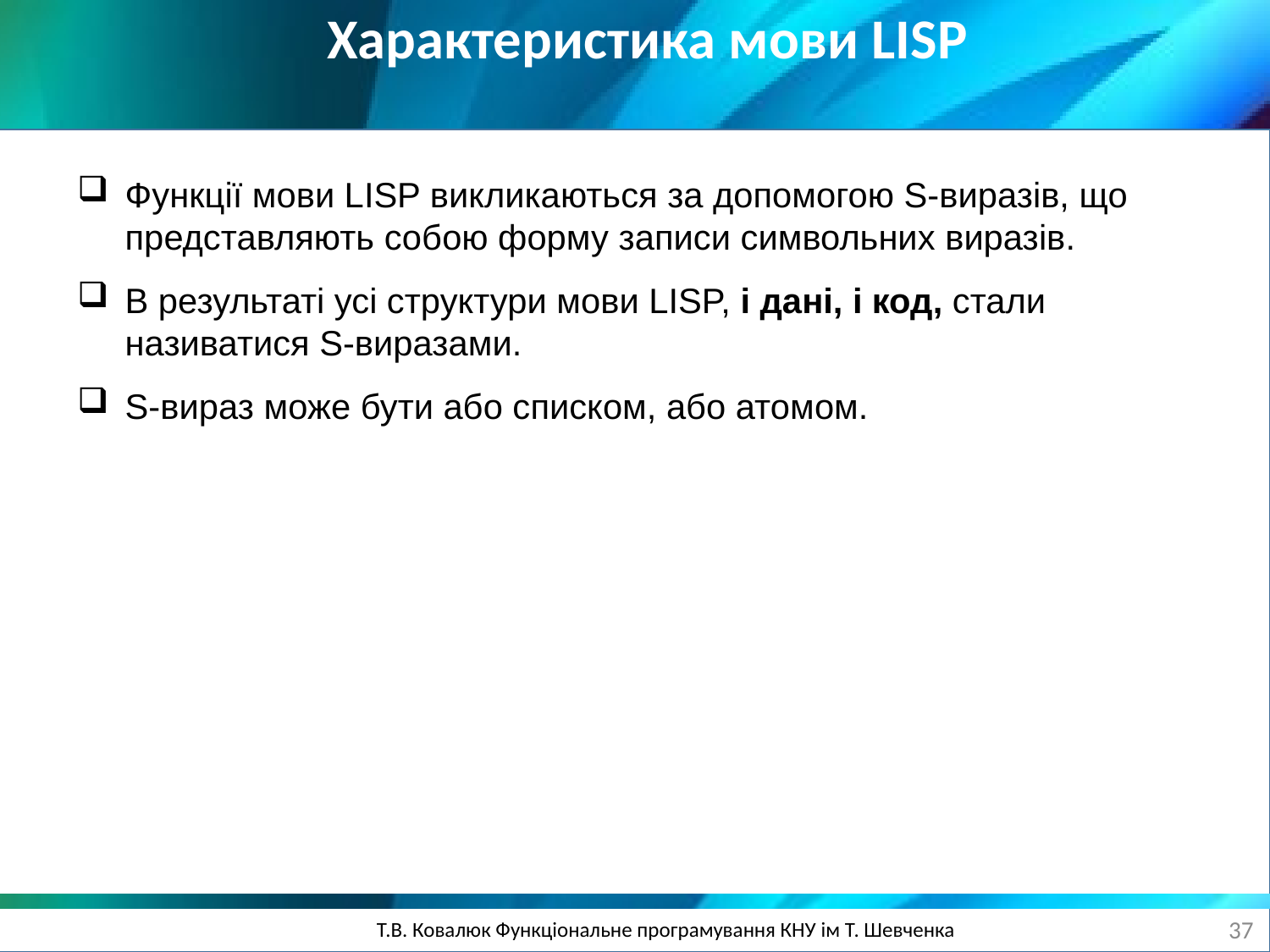

Характеристика мови LISP
Функції мови LISP викликаються за допомогою S-виразів, що представляють собою форму записи символьних виразів.
В результаті усі структури мови LISP, і дані, і код, стали називатися S-виразами.
S-вираз може бути або списком, або атомом.
37